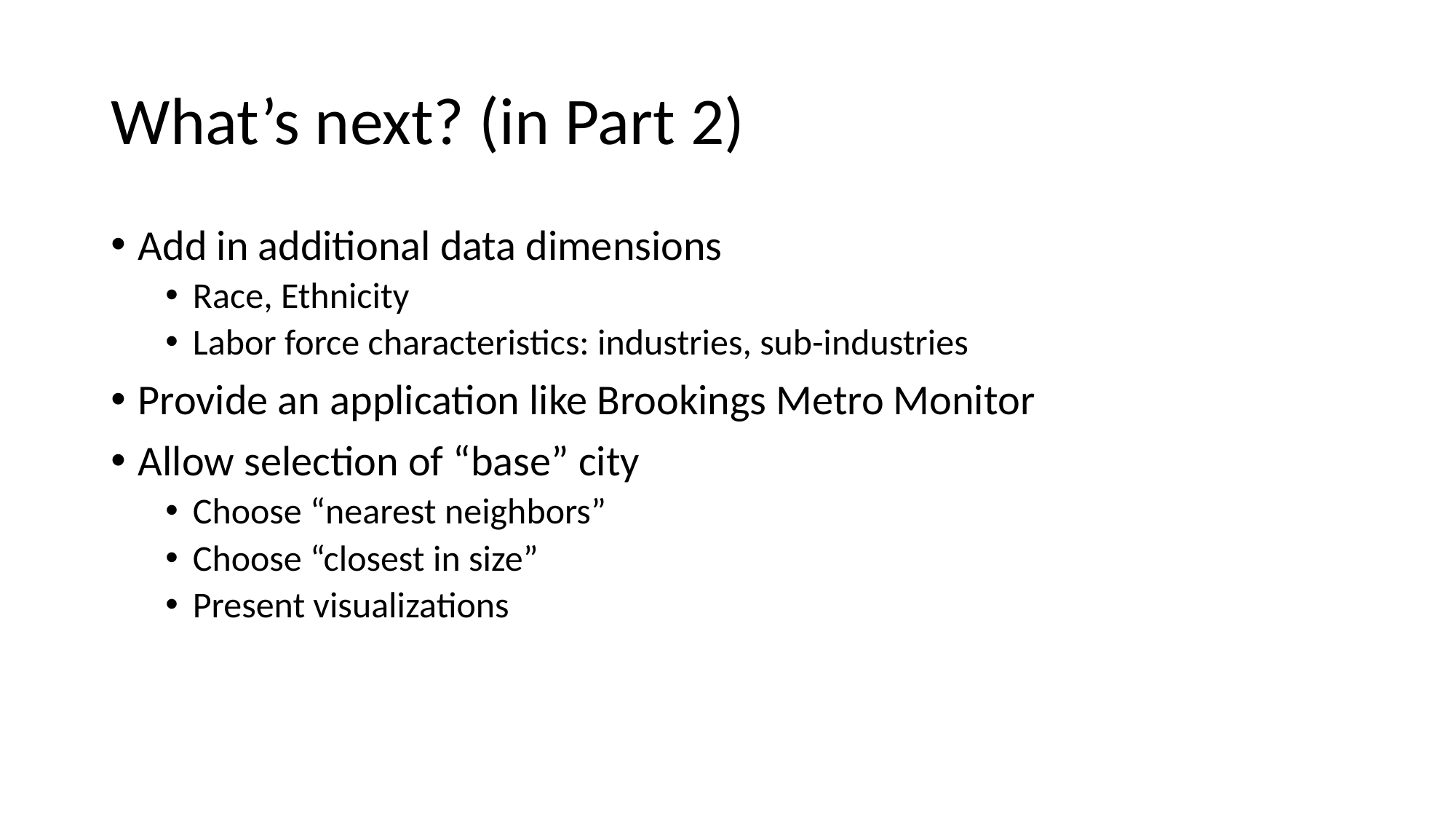

# What’s next? (in Part 2)
Add in additional data dimensions
Race, Ethnicity
Labor force characteristics: industries, sub-industries
Provide an application like Brookings Metro Monitor
Allow selection of “base” city
Choose “nearest neighbors”
Choose “closest in size”
Present visualizations